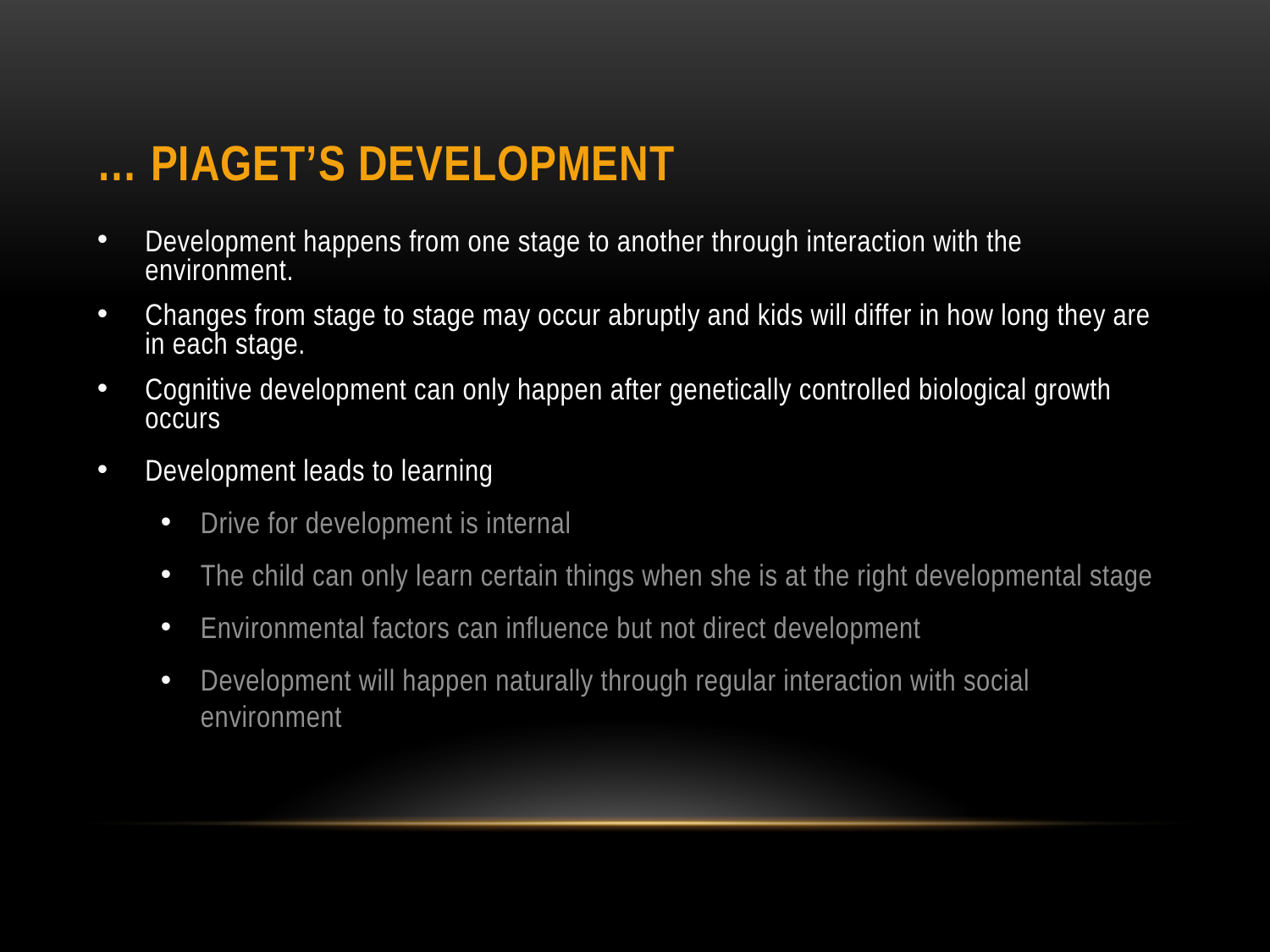

# … Piaget’s Development
Development happens from one stage to another through interaction with the environment.
Changes from stage to stage may occur abruptly and kids will differ in how long they are in each stage.
Cognitive development can only happen after genetically controlled biological growth occurs
Development leads to learning
Drive for development is internal
The child can only learn certain things when she is at the right developmental stage
Environmental factors can influence but not direct development
Development will happen naturally through regular interaction with social environment